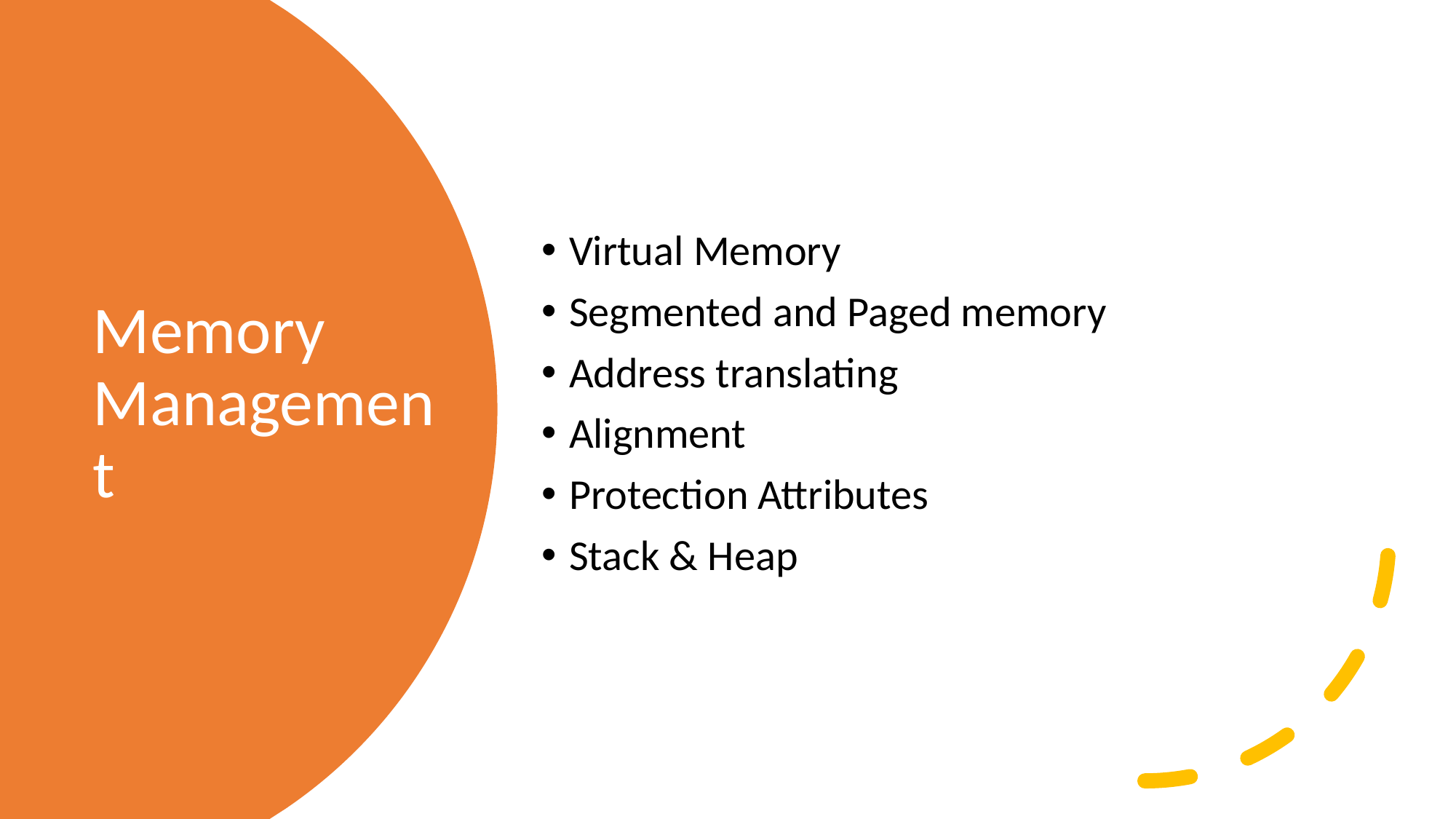

Virtual Memory
Segmented and Paged memory
Address translating
Alignment
Protection Attributes
Stack & Heap
# Memory Management